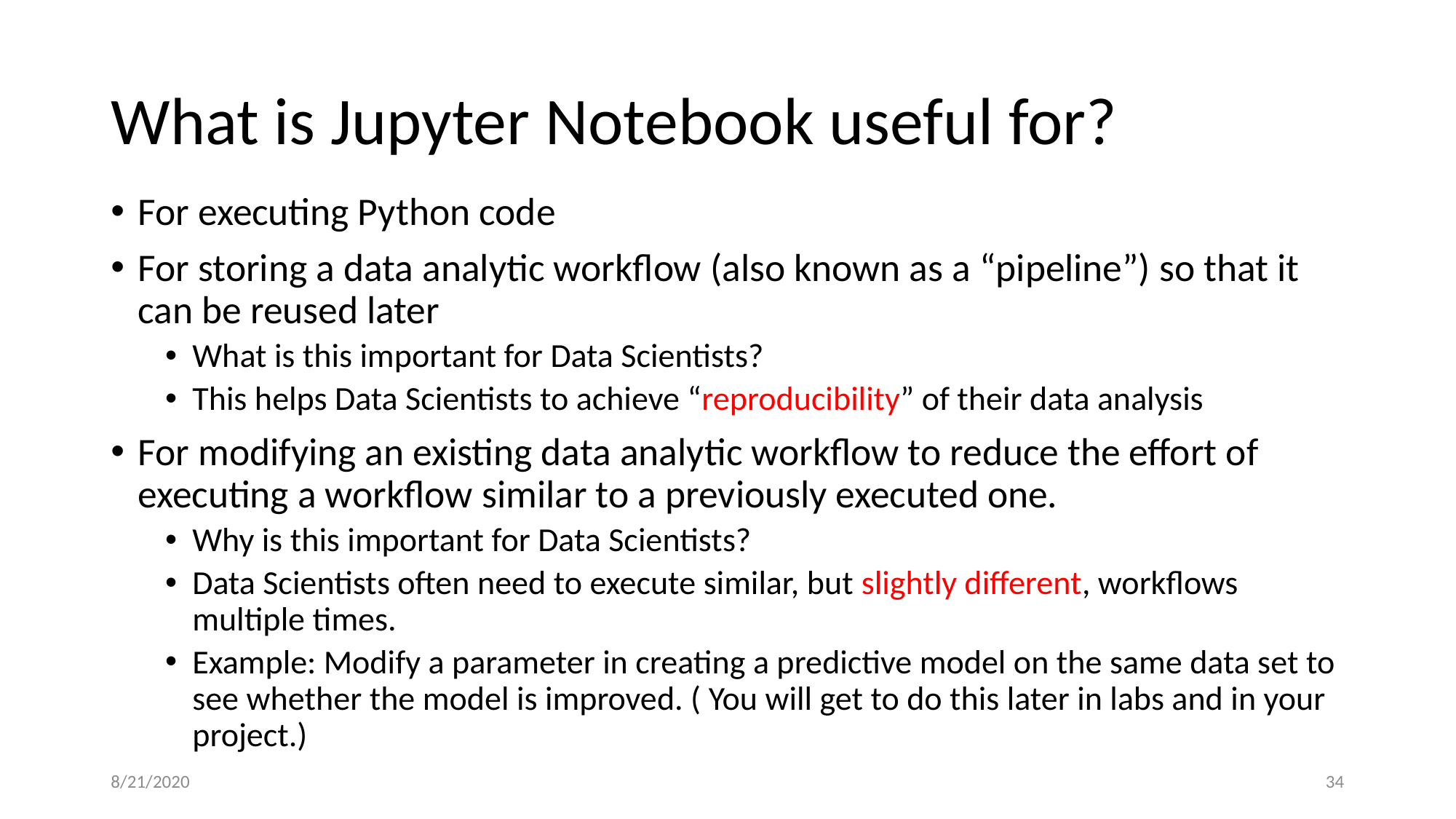

# What is Jupyter Notebook useful for?
For executing Python code
For storing a data analytic workflow (also known as a “pipeline”) so that it can be reused later
What is this important for Data Scientists?
This helps Data Scientists to achieve “reproducibility” of their data analysis
For modifying an existing data analytic workflow to reduce the effort of executing a workflow similar to a previously executed one.
Why is this important for Data Scientists?
Data Scientists often need to execute similar, but slightly different, workflows multiple times.
Example: Modify a parameter in creating a predictive model on the same data set to see whether the model is improved. ( You will get to do this later in labs and in your project.)

8/21/2020
34